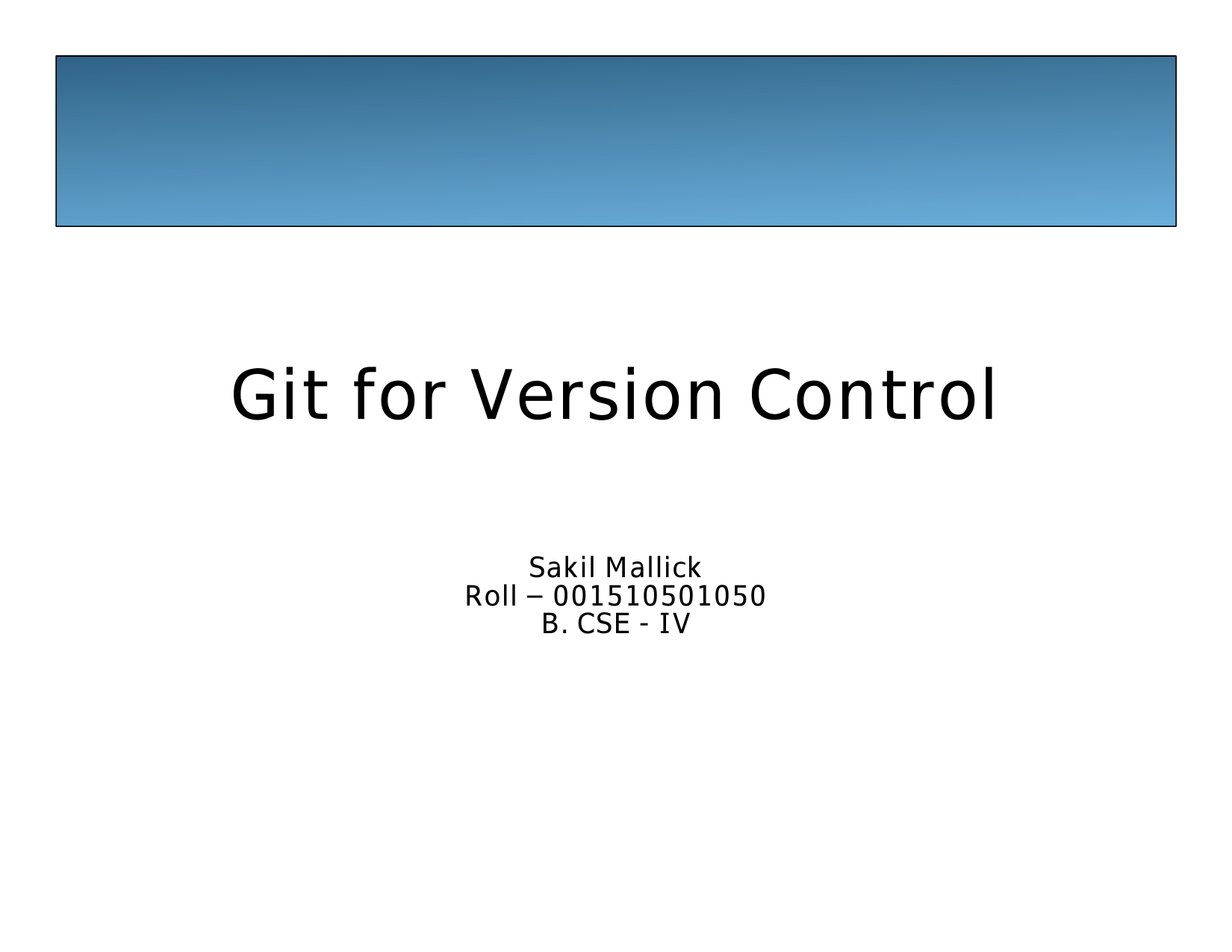

# Git	for Version	Control
Sakil Mallick
Roll – 001510501050
B. CSE - IV